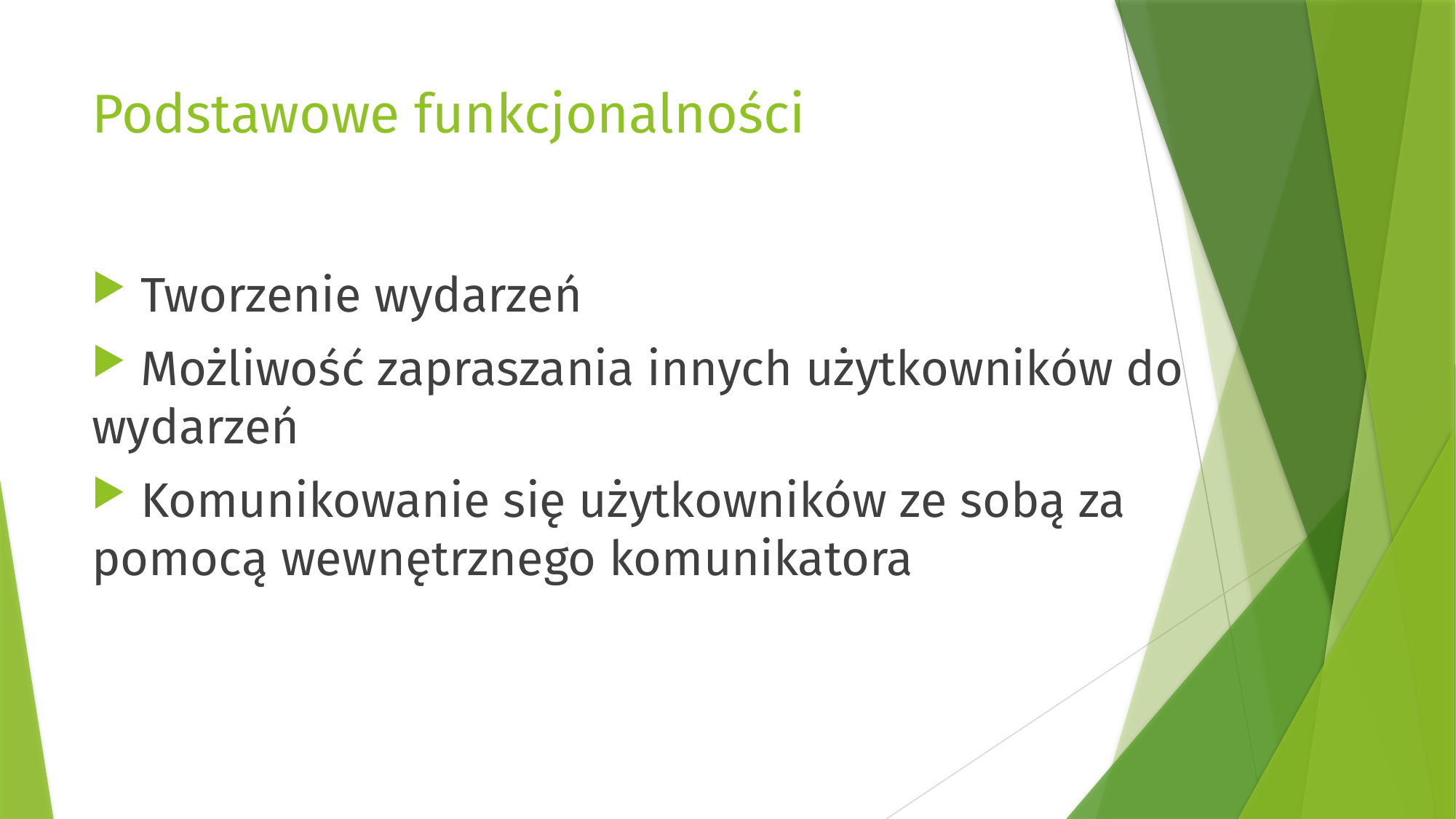

# Podstawowe funkcjonalności
 Tworzenie wydarzeń
 Możliwość zapraszania innych użytkowników do wydarzeń
 Komunikowanie się użytkowników ze sobą za pomocą wewnętrznego komunikatora